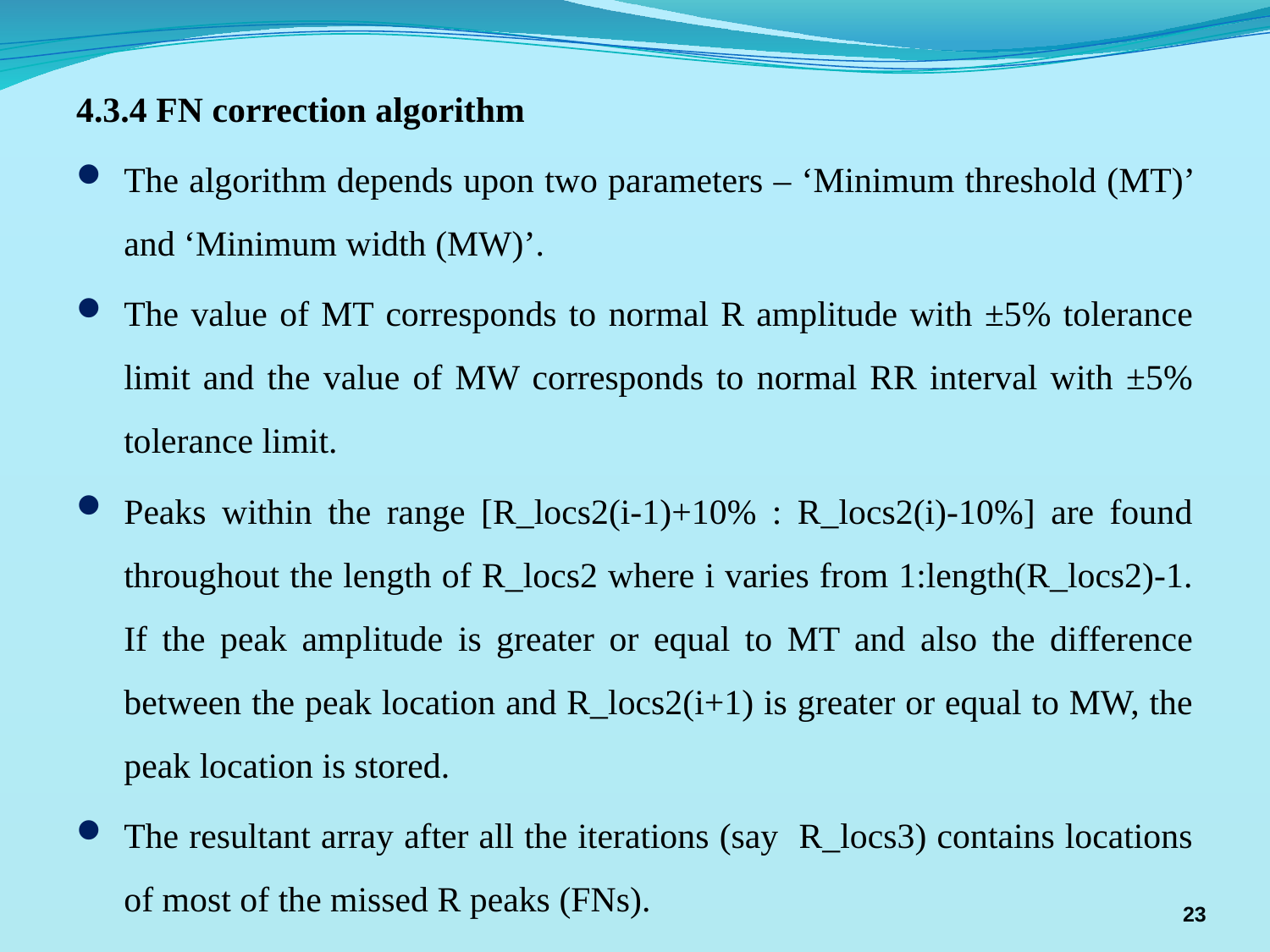

4.3.4 FN correction algorithm
The algorithm depends upon two parameters – ‘Minimum threshold (MT)’ and ‘Minimum width (MW)’.
The value of MT corresponds to normal R amplitude with ±5% tolerance limit and the value of MW corresponds to normal RR interval with ±5% tolerance limit.
Peaks within the range [R_locs2(i-1)+10% : R_locs2(i)-10%] are found throughout the length of R_locs2 where i varies from 1:length(R_locs2)-1. If the peak amplitude is greater or equal to MT and also the difference between the peak location and R_locs2(i+1) is greater or equal to MW, the peak location is stored.
The resultant array after all the iterations (say  R_locs3) contains locations of most of the missed R peaks (FNs).
23